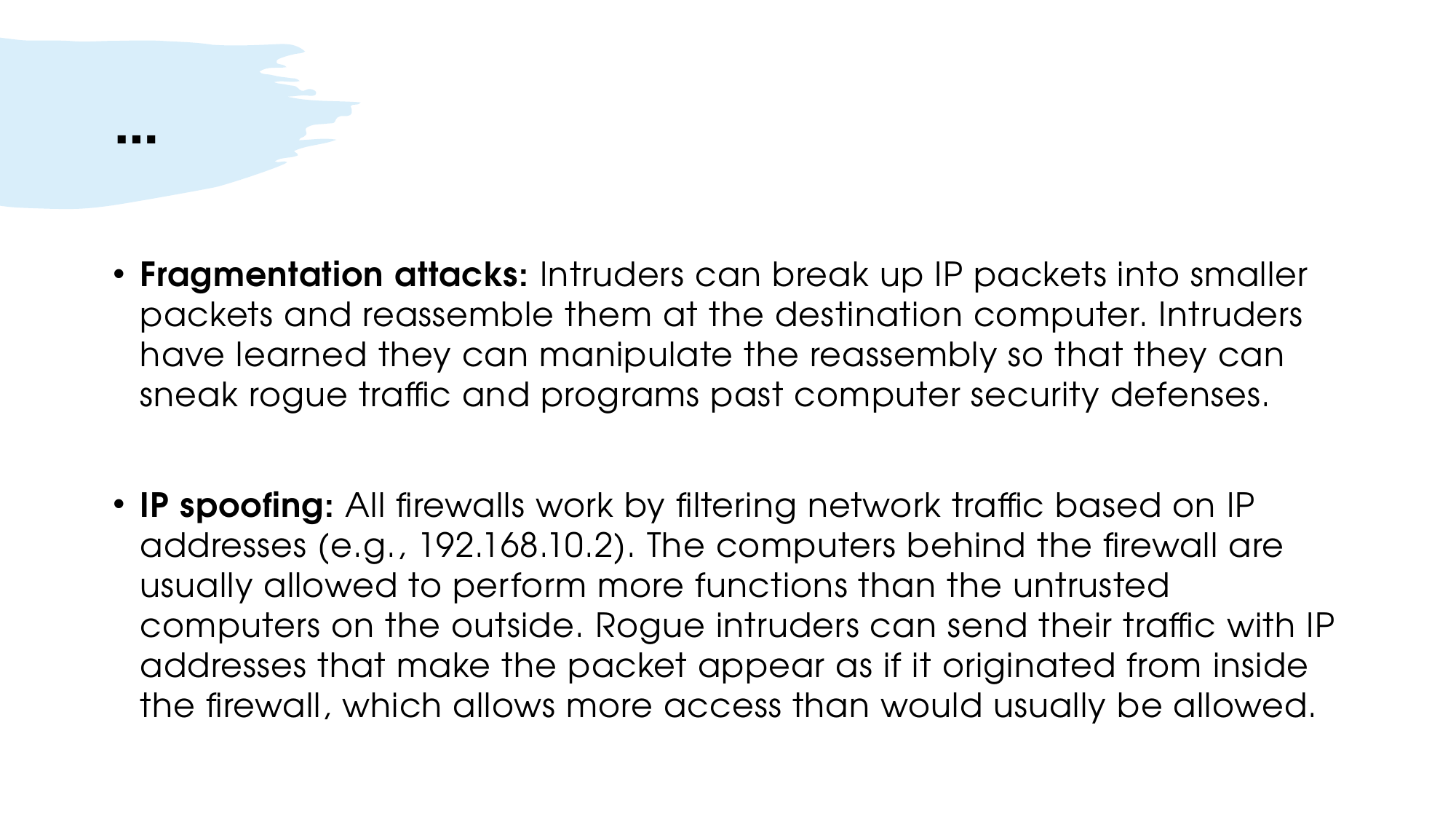

# …
Fragmentation attacks: Intruders can break up IP packets into smaller packets and reassemble them at the destination computer. Intruders have learned they can manipulate the reassembly so that they can sneak rogue traffic and programs past computer security defenses.

IP spoofing: All firewalls work by filtering network traffic based on IP addresses (e.g., 192.168.10.2). The computers behind the firewall are usually allowed to perform more functions than the untrusted computers on the outside. Rogue intruders can send their traffic with IP addresses that make the packet appear as if it originated from inside the firewall, which allows more access than would usually be allowed.